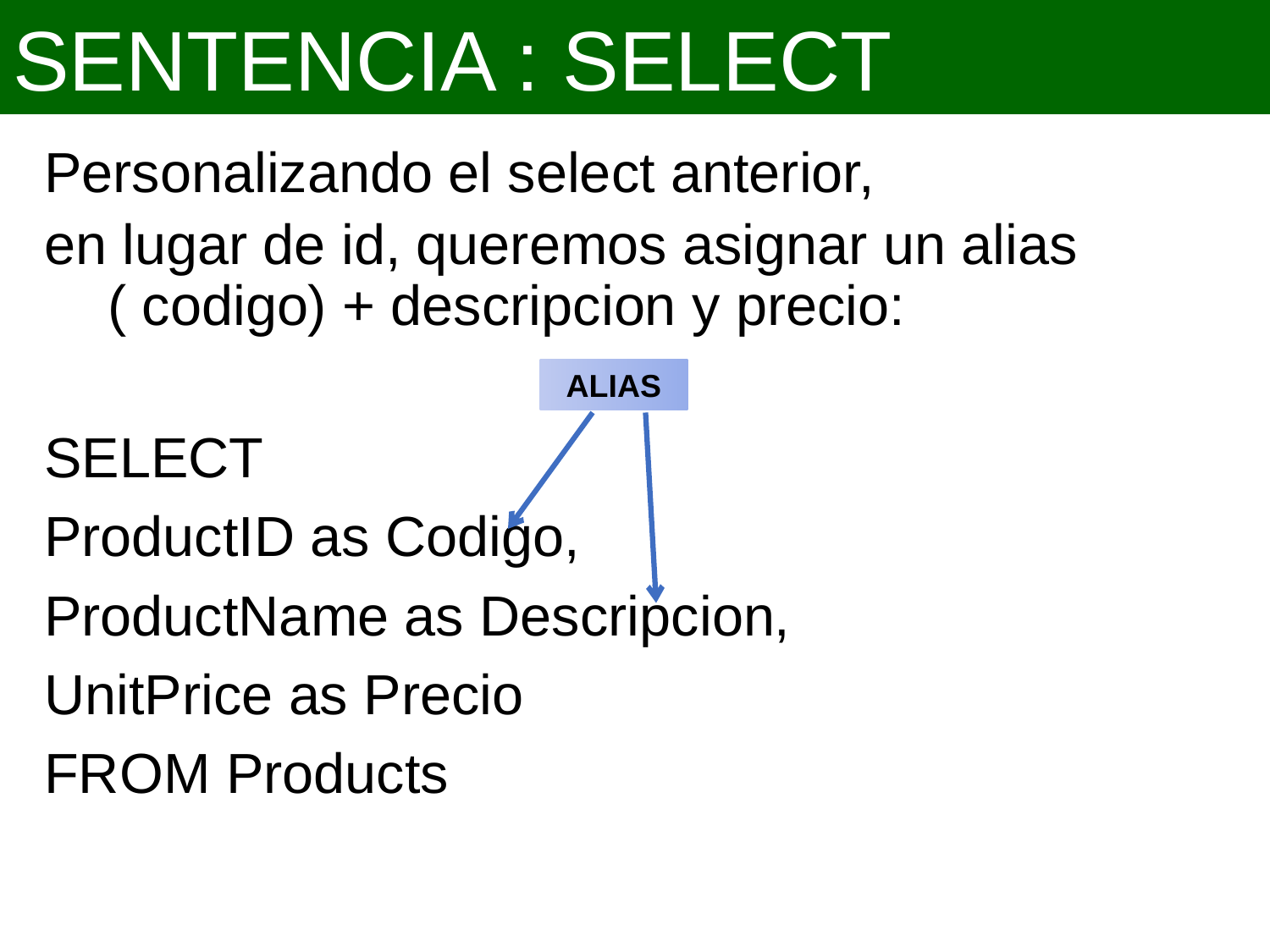

# SENTENCIA : SELECT
Personalizando el select anterior,
en lugar de id, queremos asignar un alias ( codigo) + descripcion y precio:

SELECT
ProductID as Codigo,
ProductName as Descripcion,
UnitPrice as Precio
FROM Products

ALIAS